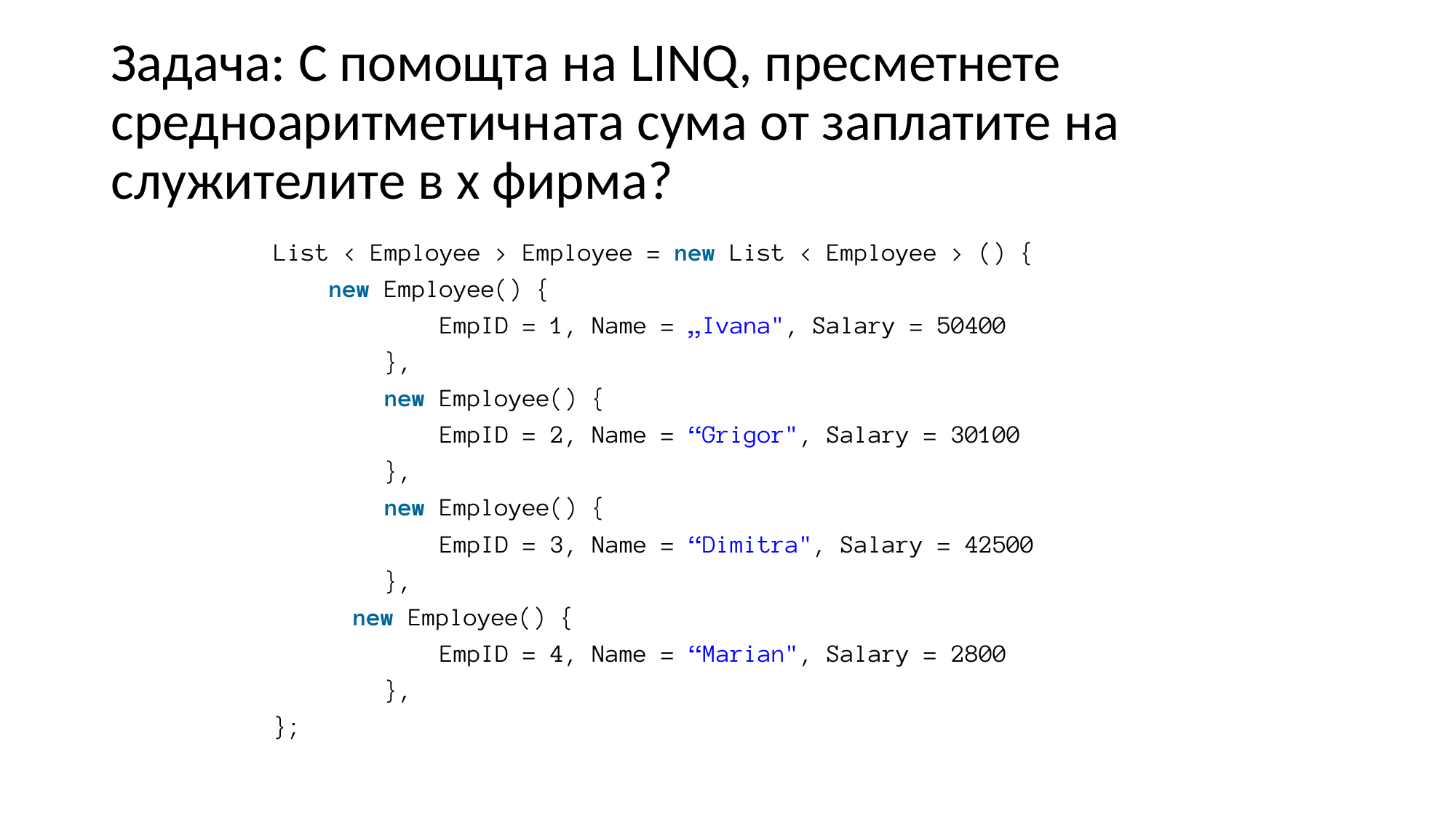

# Задача: С помощта на LINQ, пресметнете средноаритметичната сума от заплатите на служителите в х фирма?
List < Employee > Employee = new List < Employee > () {
    new Employee() {
            EmpID = 1, Name = „Ivana", Salary = 50400
        },
        new Employee() {
            EmpID = 2, Name = “Grigor", Salary = 30100
        },
        new Employee() {
            EmpID = 3, Name = “Dimitra", Salary = 42500
        },
	 new Employee() {
            EmpID = 4, Name = “Marian", Salary = 2800
        },
};